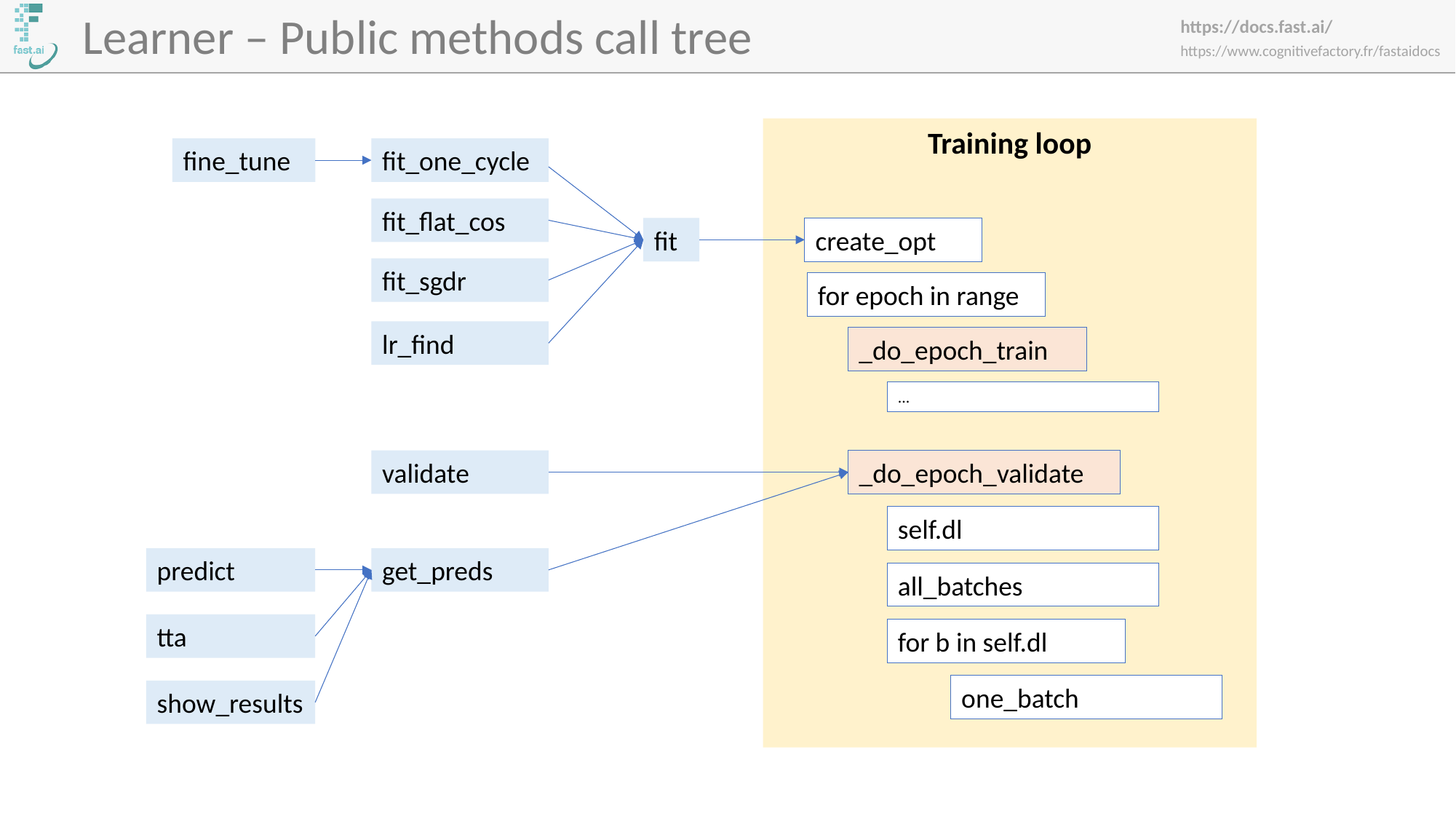

Learner – Public methods call tree
Training loop
fine_tune
fit_one_cycle
fit_flat_cos
create_opt
fit
fit_sgdr
for epoch in range
lr_find
_do_epoch_train
...
validate
_do_epoch_validate
self.dl
predict
get_preds
all_batches
tta
for b in self.dl
one_batch
show_results